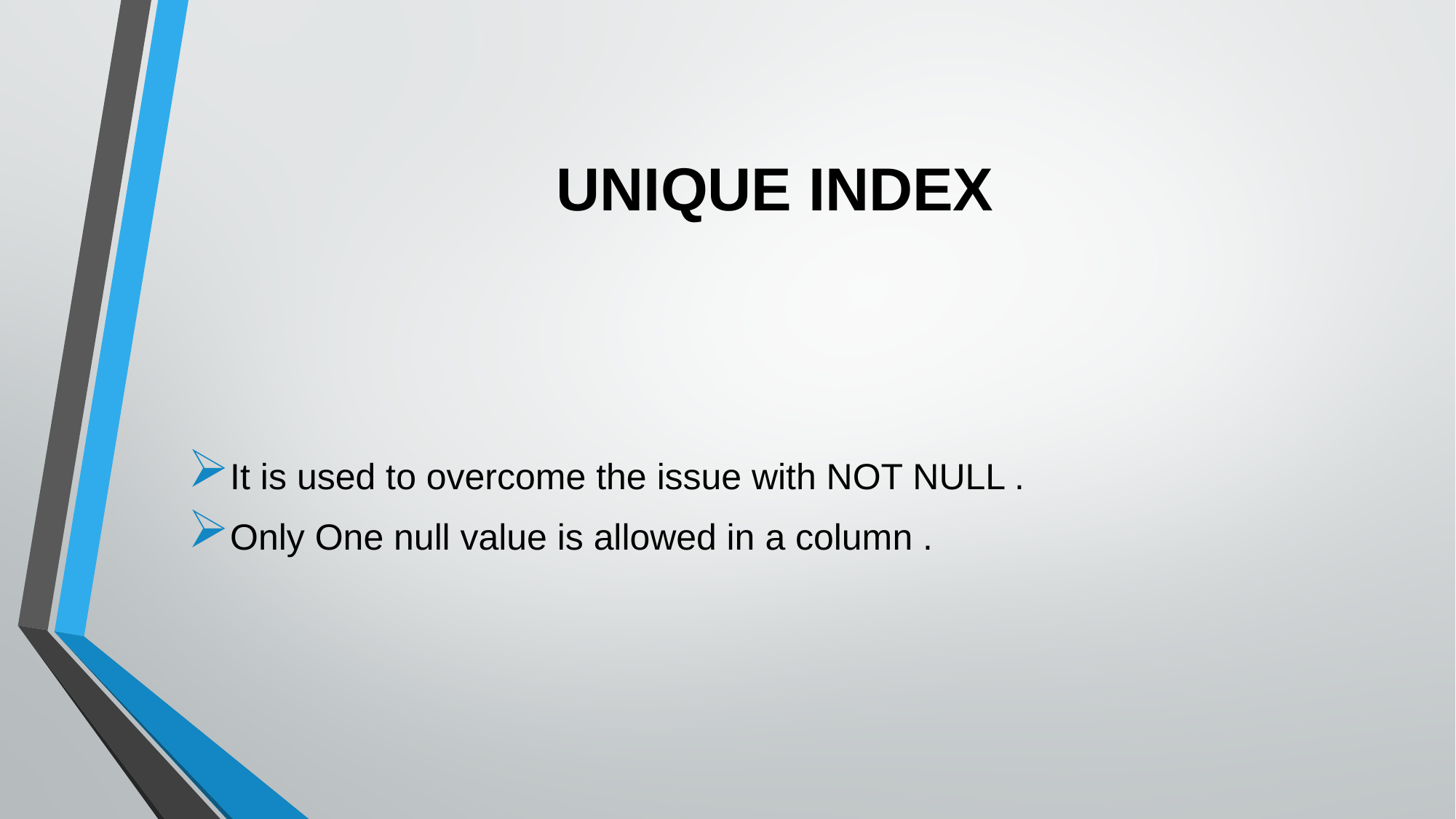

# UNIQUE INDEX
It is used to overcome the issue with NOT NULL .
Only One null value is allowed in a column .